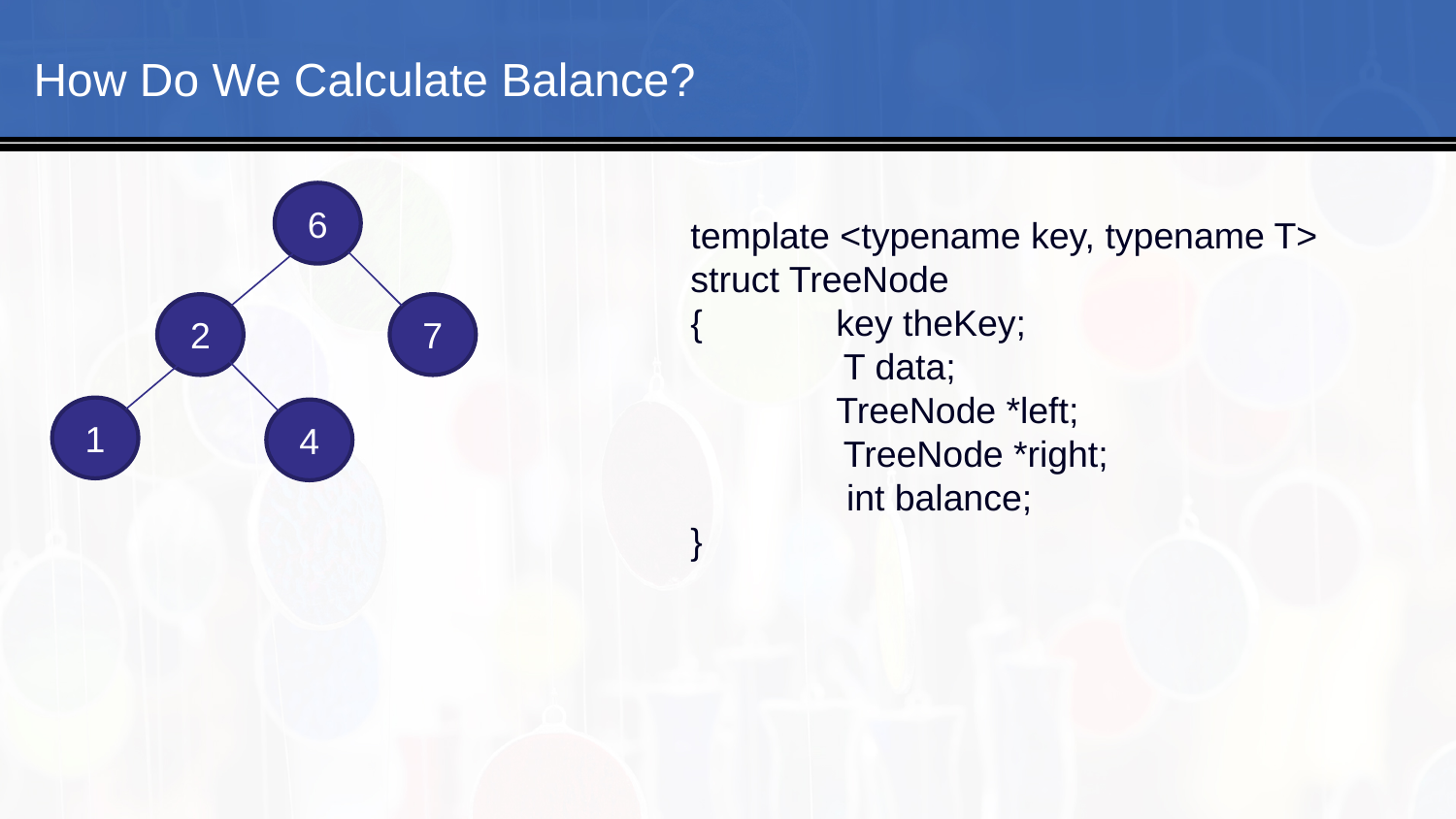

#
How Do We Calculate Balance?
6
template <typename key, typename T>
struct TreeNode
{	key theKey;
               T data;
	TreeNode *left;
               TreeNode *right;
	 int balance;
}
2
7
1
4